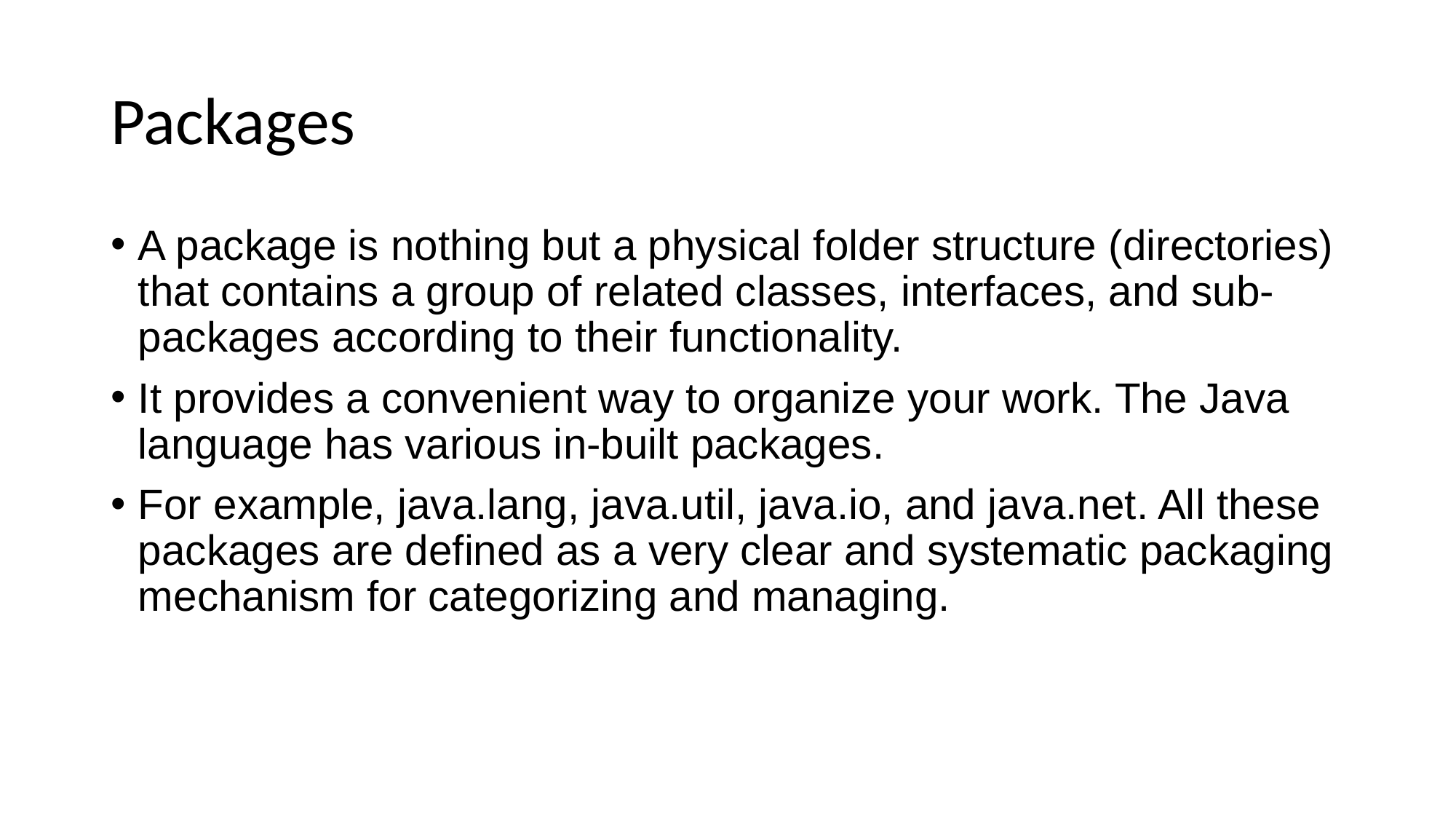

# Packages
A package is nothing but a physical folder structure (directories) that contains a group of related classes, interfaces, and sub-packages according to their functionality.
It provides a convenient way to organize your work. The Java language has various in-built packages.
For example, java.lang, java.util, java.io, and java.net. All these packages are defined as a very clear and systematic packaging mechanism for categorizing and managing.